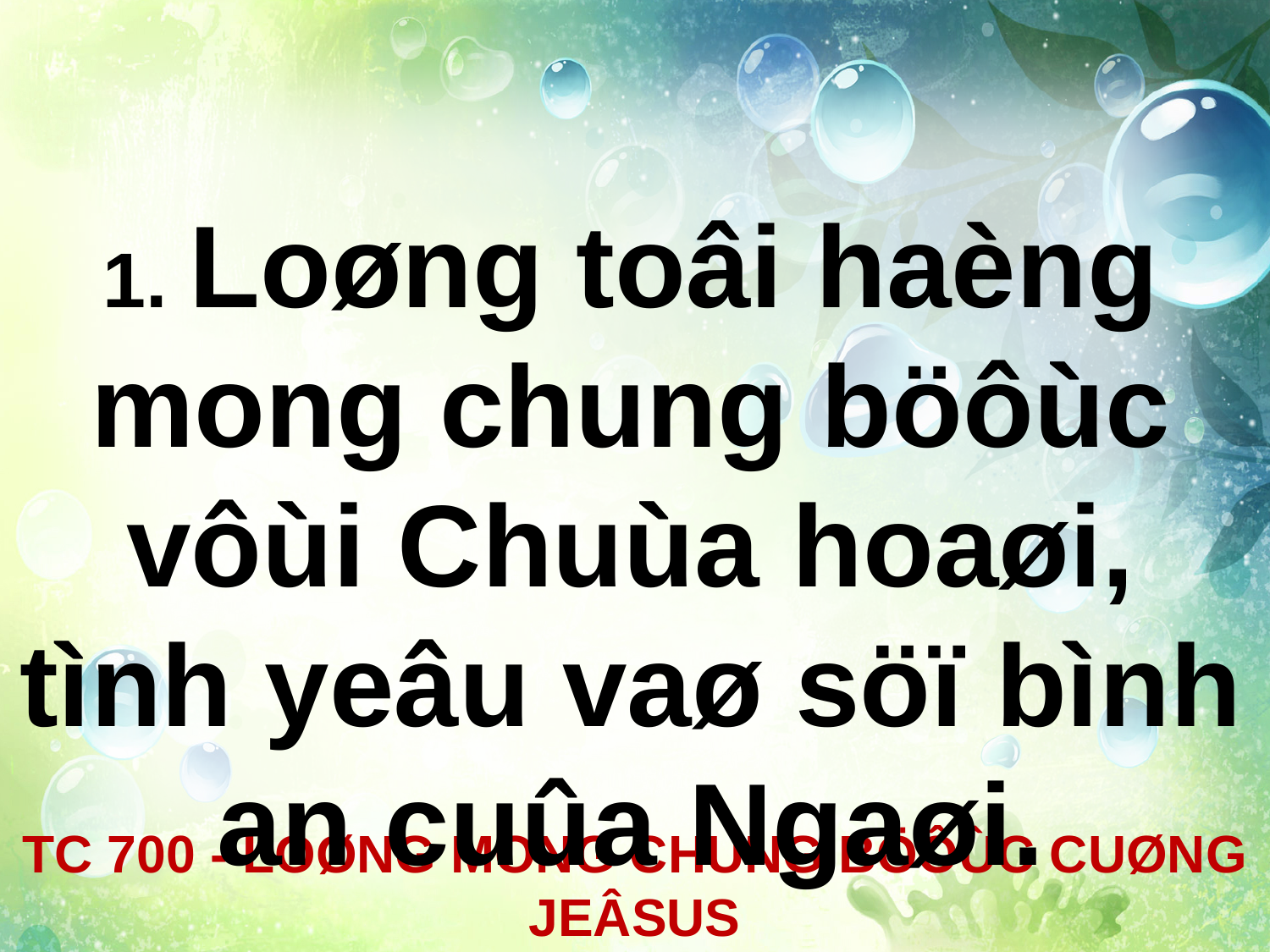

1. Loøng toâi haèng mong chung böôùc vôùi Chuùa hoaøi, tình yeâu vaø söï bình an cuûa Ngaøi.
TC 700 - LOØNG MONG CHUNG BÖÔÙC CUØNG JEÂSUS